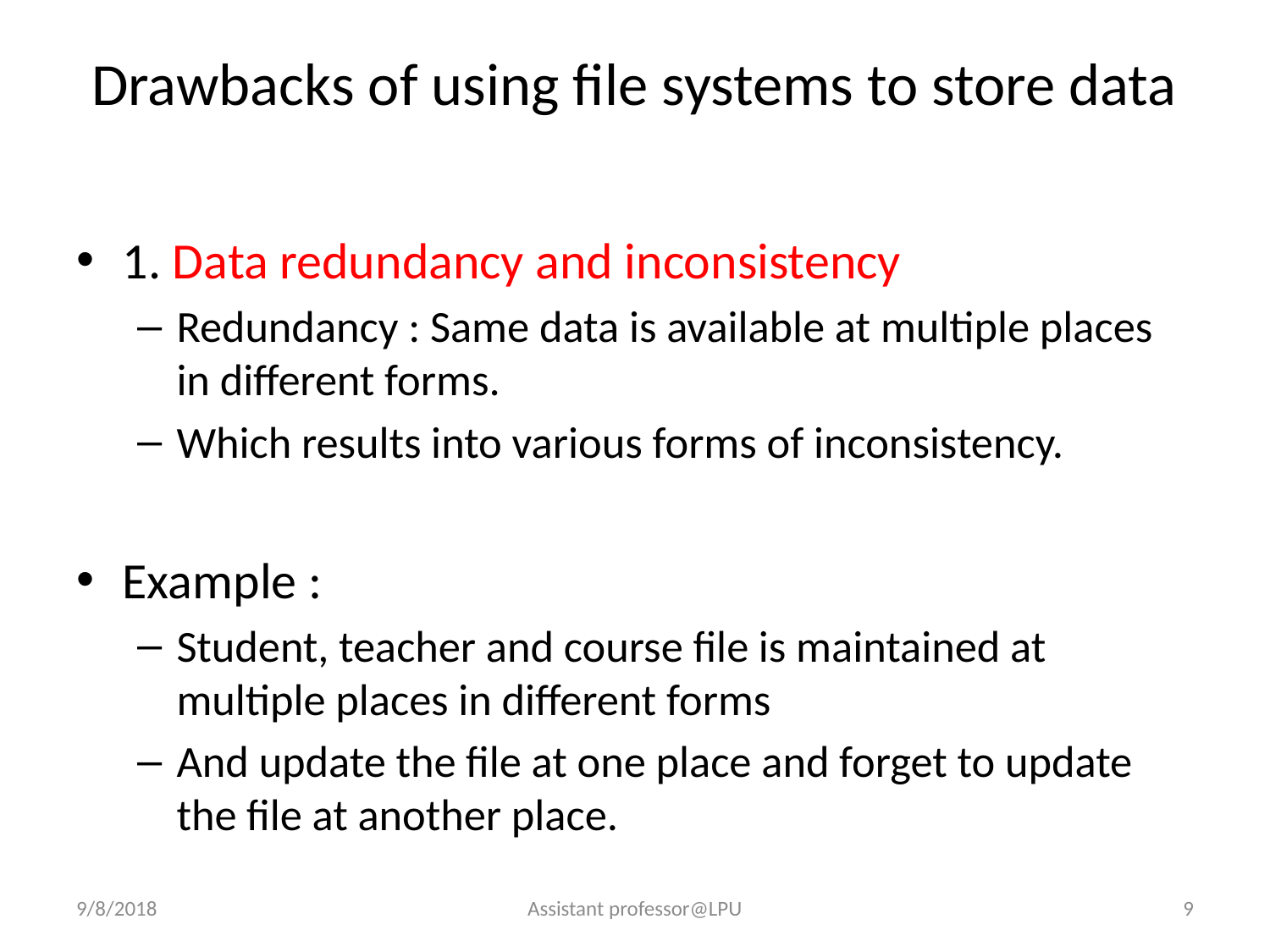

# Drawbacks of using file systems to store data
1. Data redundancy and inconsistency
Redundancy : Same data is available at multiple places in different forms.
Which results into various forms of inconsistency.

Example :
Student, teacher and course file is maintained at multiple places in different forms
And update the file at one place and forget to update the file at another place.

9/8/2018
Assistant professor@LPU
9